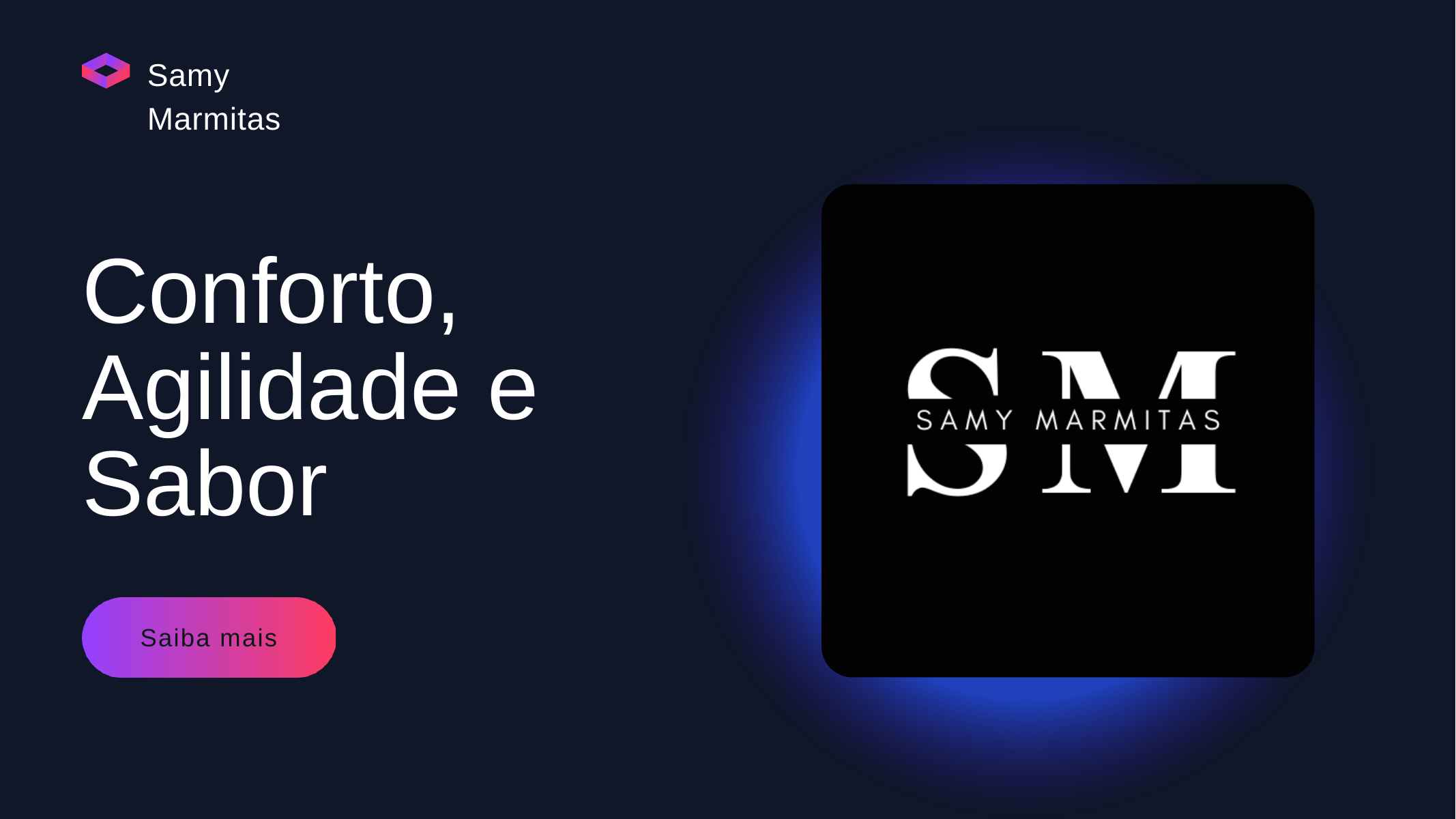

Samy Marmitas

Conforto, Agilidade e Sabor

Saiba mais